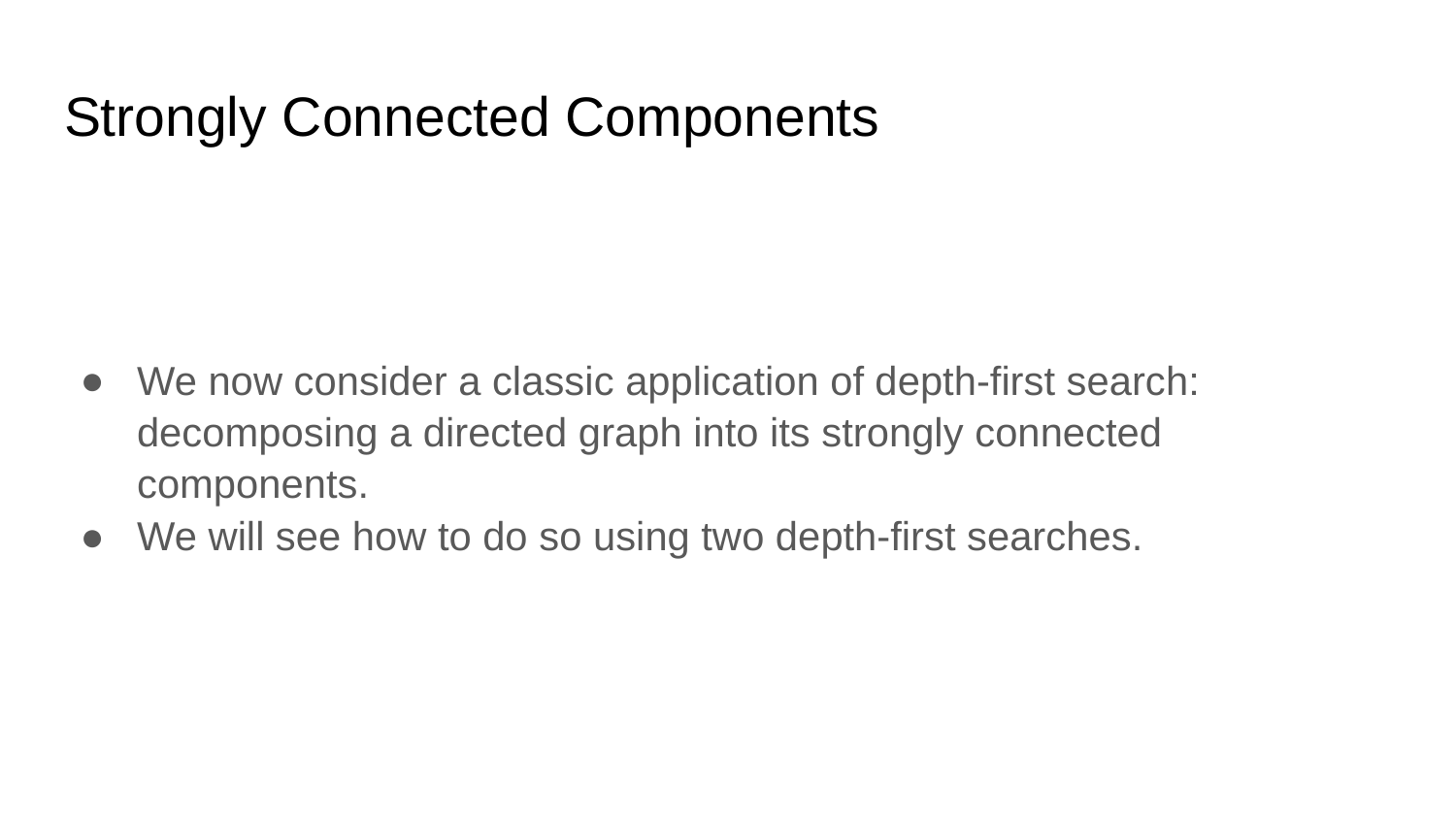

# Strongly Connected Components
We now consider a classic application of depth-first search: decomposing a directed graph into its strongly connected components.
We will see how to do so using two depth-first searches.